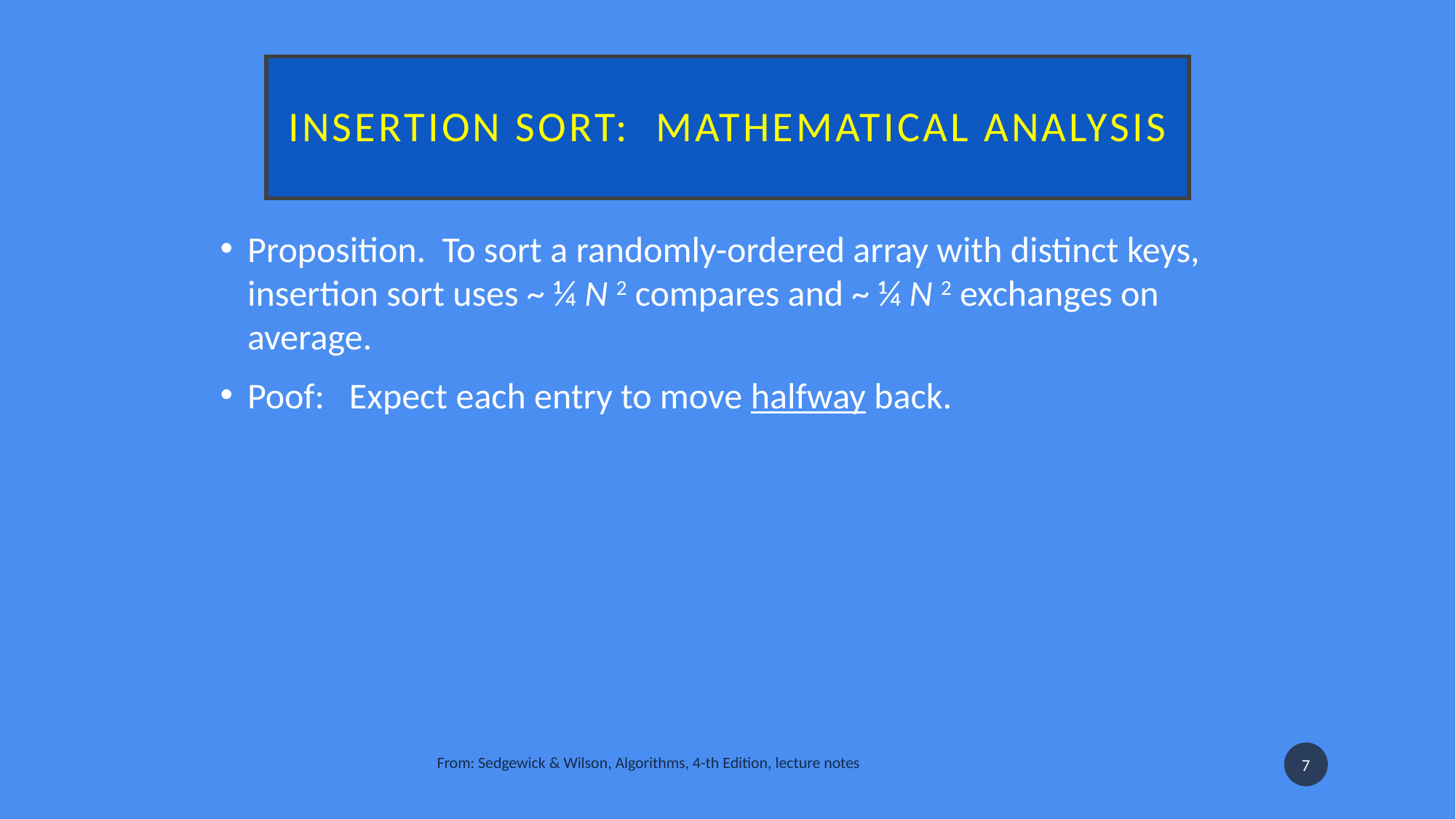

# Insertion sort:  mathematical analysis
Proposition.  To sort a randomly-ordered array with distinct keys,
insertion sort uses ~ ¼ N 2 compares and ~ ¼ N 2 exchanges on average.
Poof:   Expect each entry to move halfway back.

7
From: Sedgewick & Wilson, Algorithms, 4-th Edition, lecture notes